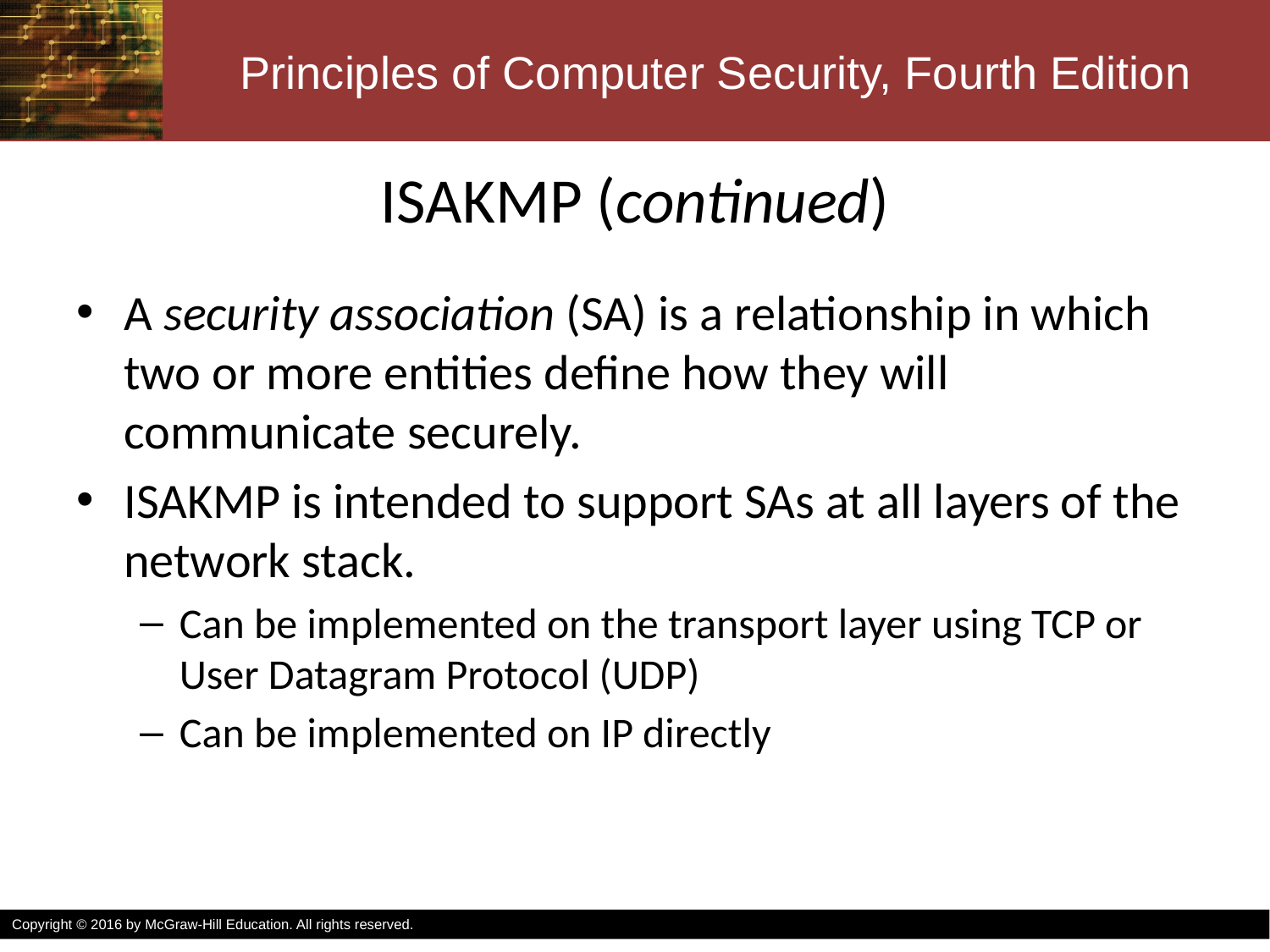

# ISAKMP (continued)
A security association (SA) is a relationship in which two or more entities define how they will communicate securely.
ISAKMP is intended to support SAs at all layers of the network stack.
Can be implemented on the transport layer using TCP or User Datagram Protocol (UDP)
Can be implemented on IP directly